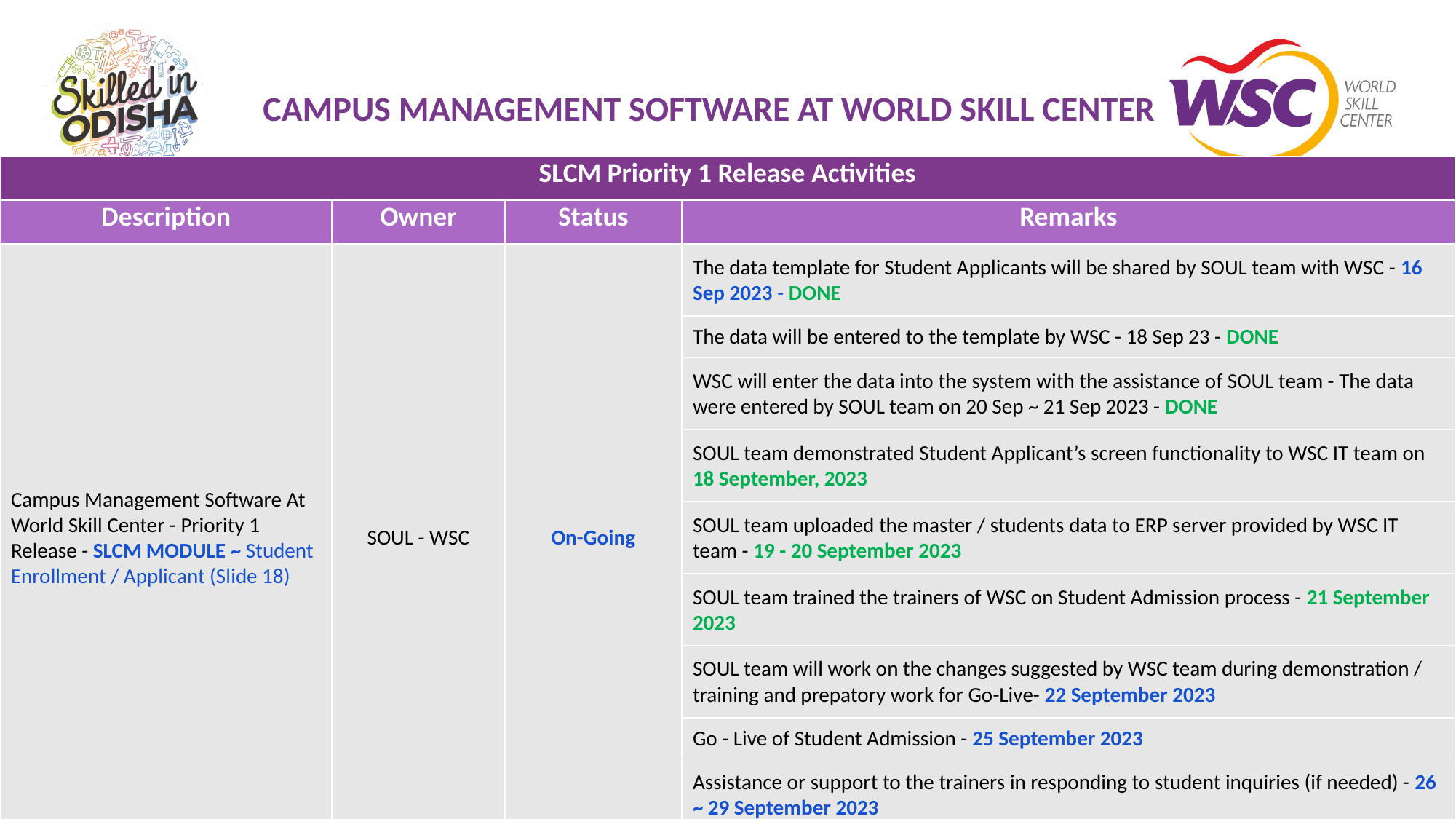

# CAMPUS MANAGEMENT SOFTWARE AT WORLD SKILL CENTER
| SLCM Priority 1 Release Activities |  |  |  |
| --- | --- | --- | --- |
| Description | Owner | Status | Remarks |
| Campus Management Software At World Skill Center - Priority 1 Release - SLCM MODULE ~ Student Enrollment / Applicant (Slide 18) | SOUL - WSC | On-Going | The data template for Student Applicants will be shared by SOUL team with WSC - 16 Sep 2023 - DONE |
|  |  |  | The data will be entered to the template by WSC - 18 Sep 23 - DONE |
|  |  |  | WSC will enter the data into the system with the assistance of SOUL team - The data were entered by SOUL team on 20 Sep ~ 21 Sep 2023 - DONE |
|  |  |  | SOUL team demonstrated Student Applicant’s screen functionality to WSC IT team on 18 September, 2023 |
|  |  |  | SOUL team uploaded the master / students data to ERP server provided by WSC IT team - 19 - 20 September 2023 |
|  |  |  | SOUL team trained the trainers of WSC on Student Admission process - 21 September 2023 |
|  |  |  | SOUL team will work on the changes suggested by WSC team during demonstration / training and prepatory work for Go-Live- 22 September 2023 |
|  |  |  | Go - Live of Student Admission - 25 September 2023 |
|  |  |  | Assistance or support to the trainers in responding to student inquiries (if needed) - 26 ~ 29 September 2023 |
3